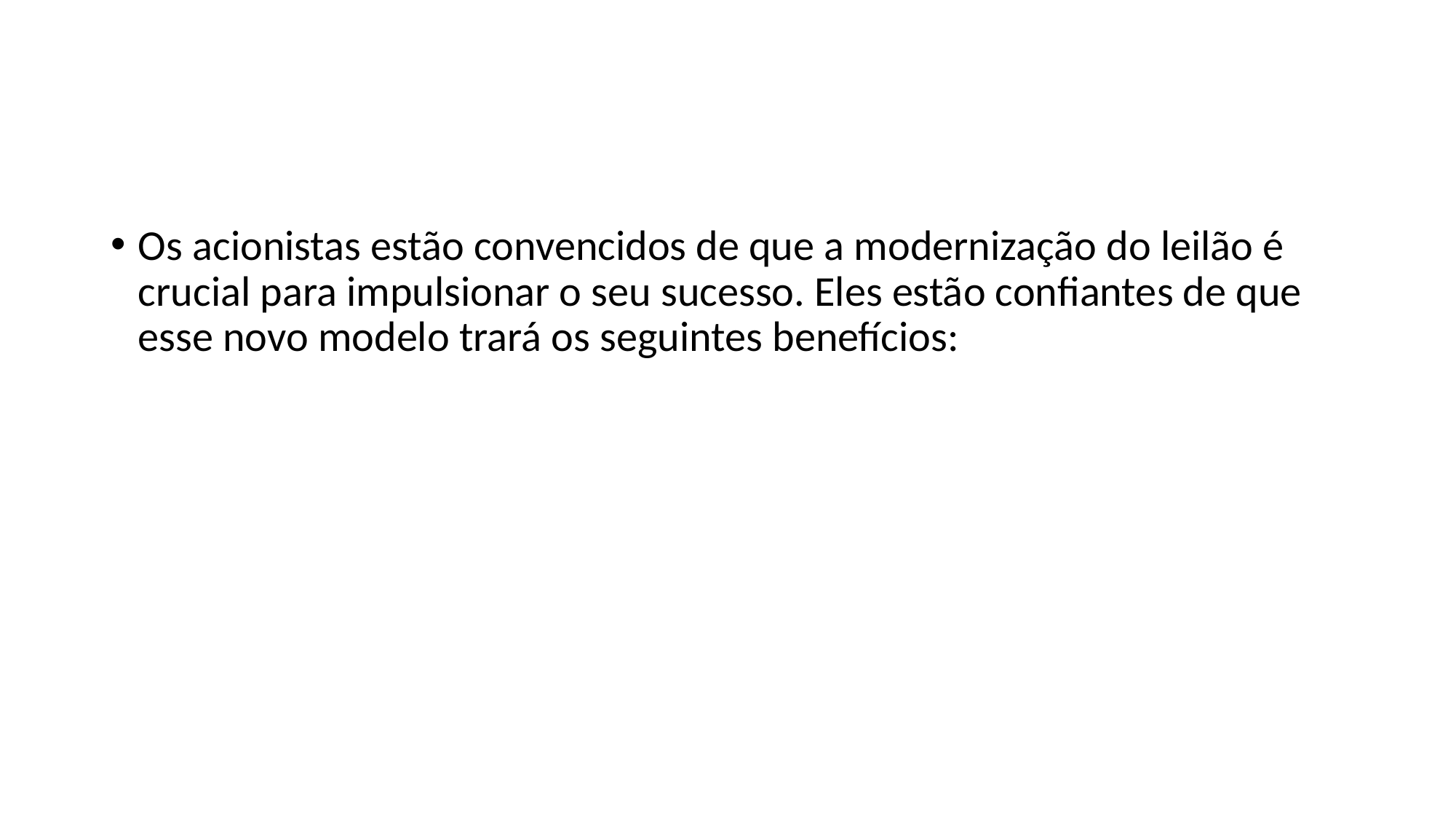

#
Os acionistas estão convencidos de que a modernização do leilão é crucial para impulsionar o seu sucesso. Eles estão confiantes de que esse novo modelo trará os seguintes benefícios: